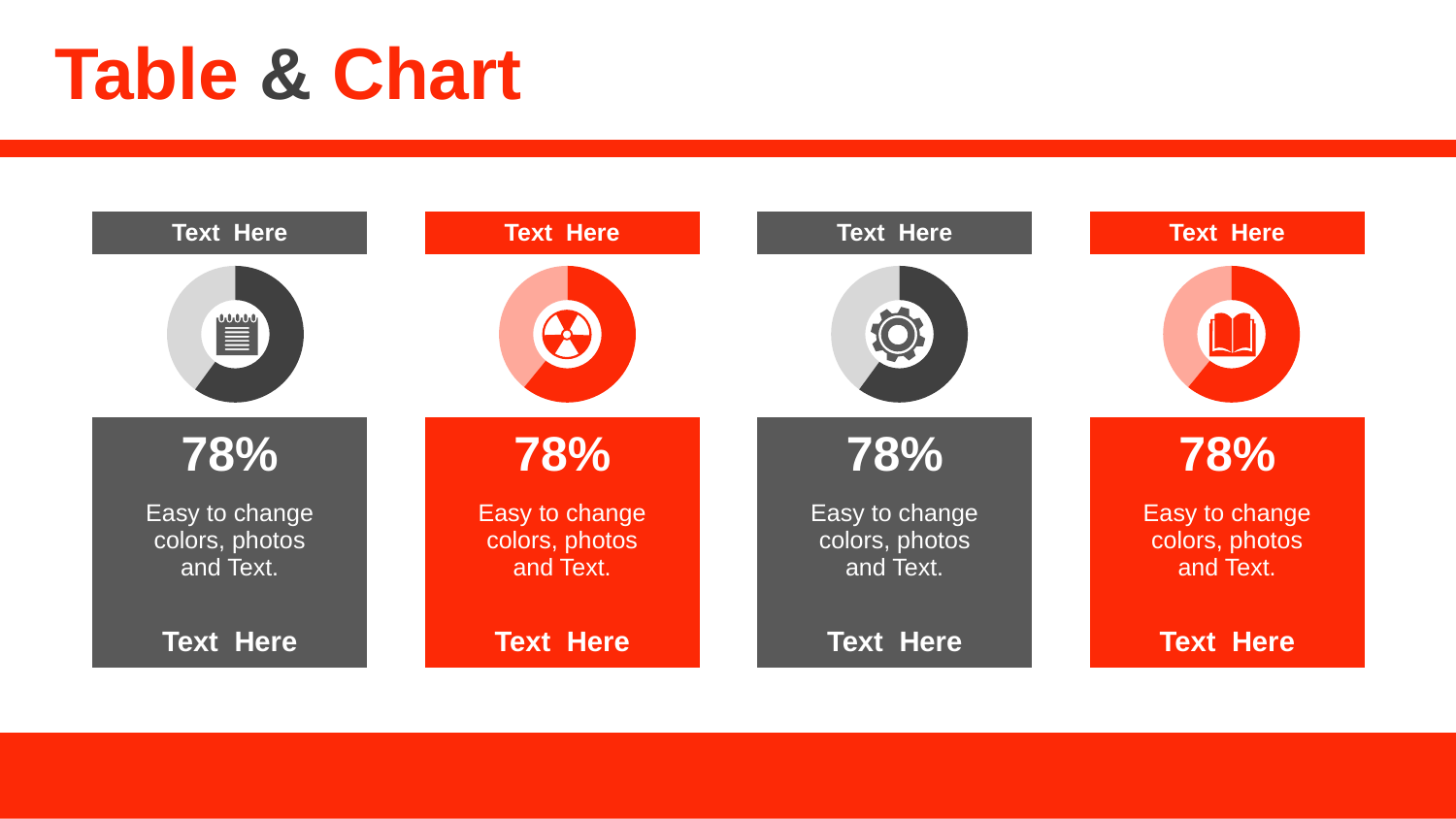

# Table & Chart
| Text Here |  |  |
| --- | --- | --- |
|  |  |  |
|  | 78% |  |
|  | Easy to change colors, photos and Text. |  |
| Text Here |  |  |
| Text Here |  |  |
| --- | --- | --- |
|  |  |  |
|  | 78% |  |
|  | Easy to change colors, photos and Text. |  |
| Text Here |  |  |
| Text Here |  |  |
| --- | --- | --- |
|  |  |  |
|  | 78% |  |
|  | Easy to change colors, photos and Text. |  |
| Text Here |  |  |
| Text Here |  |  |
| --- | --- | --- |
|  |  |  |
|  | 78% |  |
|  | Easy to change colors, photos and Text. |  |
| Text Here |  |  |

### Chart

| Category | Sales |
|---|---|
| 1st Qtr | 60.0 |
| 2nd Qtr | 40.0 |

### Chart

| Category | Sales |
|---|---|
| 1st Qtr | 70.0 |
| 2nd Qtr | 45.0 |

### Chart

| Category | Sales |
|---|---|
| 1st Qtr | 60.0 |
| 2nd Qtr | 40.0 |

### Chart

| Category | Sales |
|---|---|
| 1st Qtr | 70.0 |
| 2nd Qtr | 45.0 |